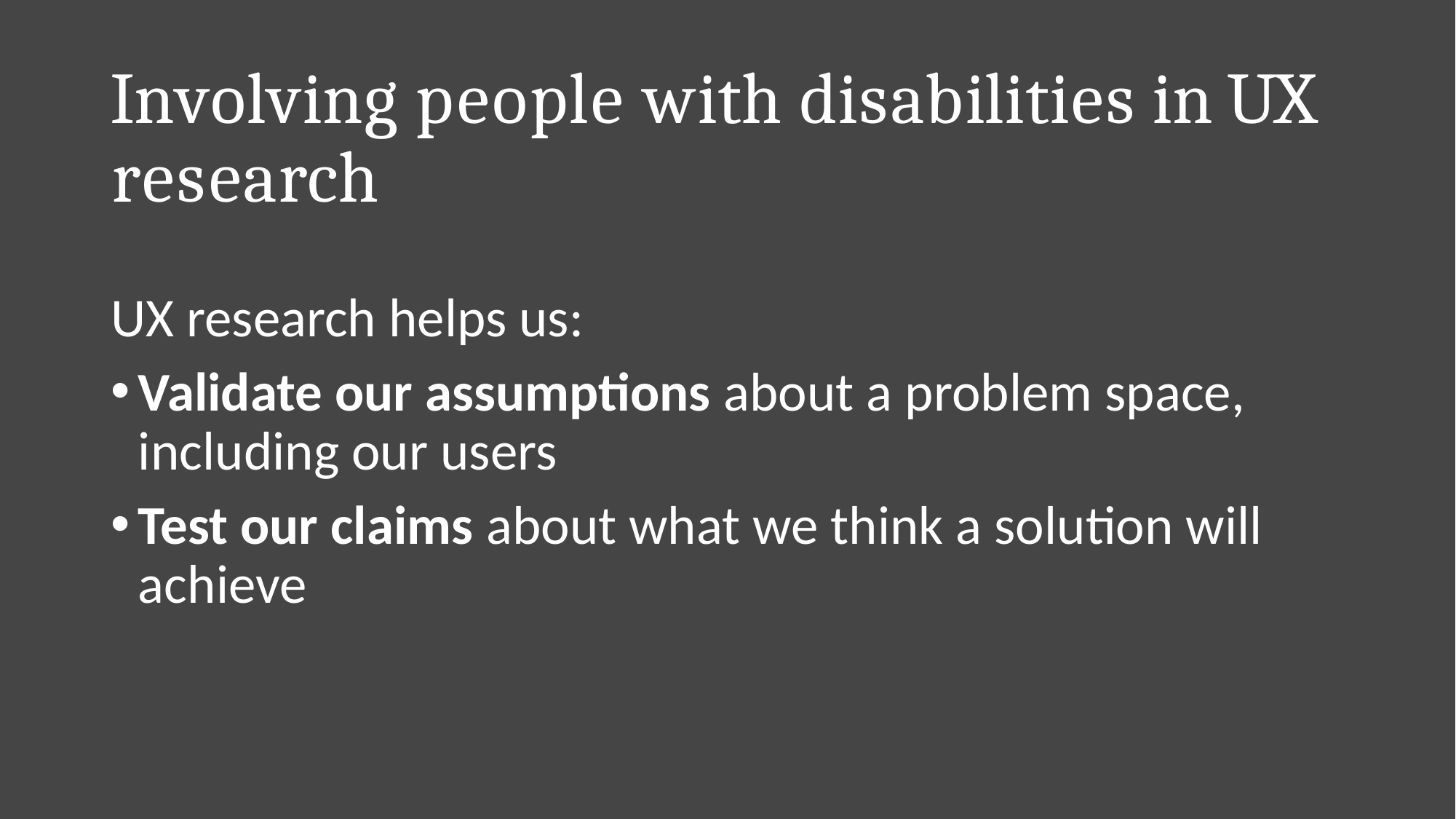

# Involving people with disabilities in UX research

UX research helps us:
Validate our assumptions about a problem space, including our users
Test our claims about what we think a solution will achieve